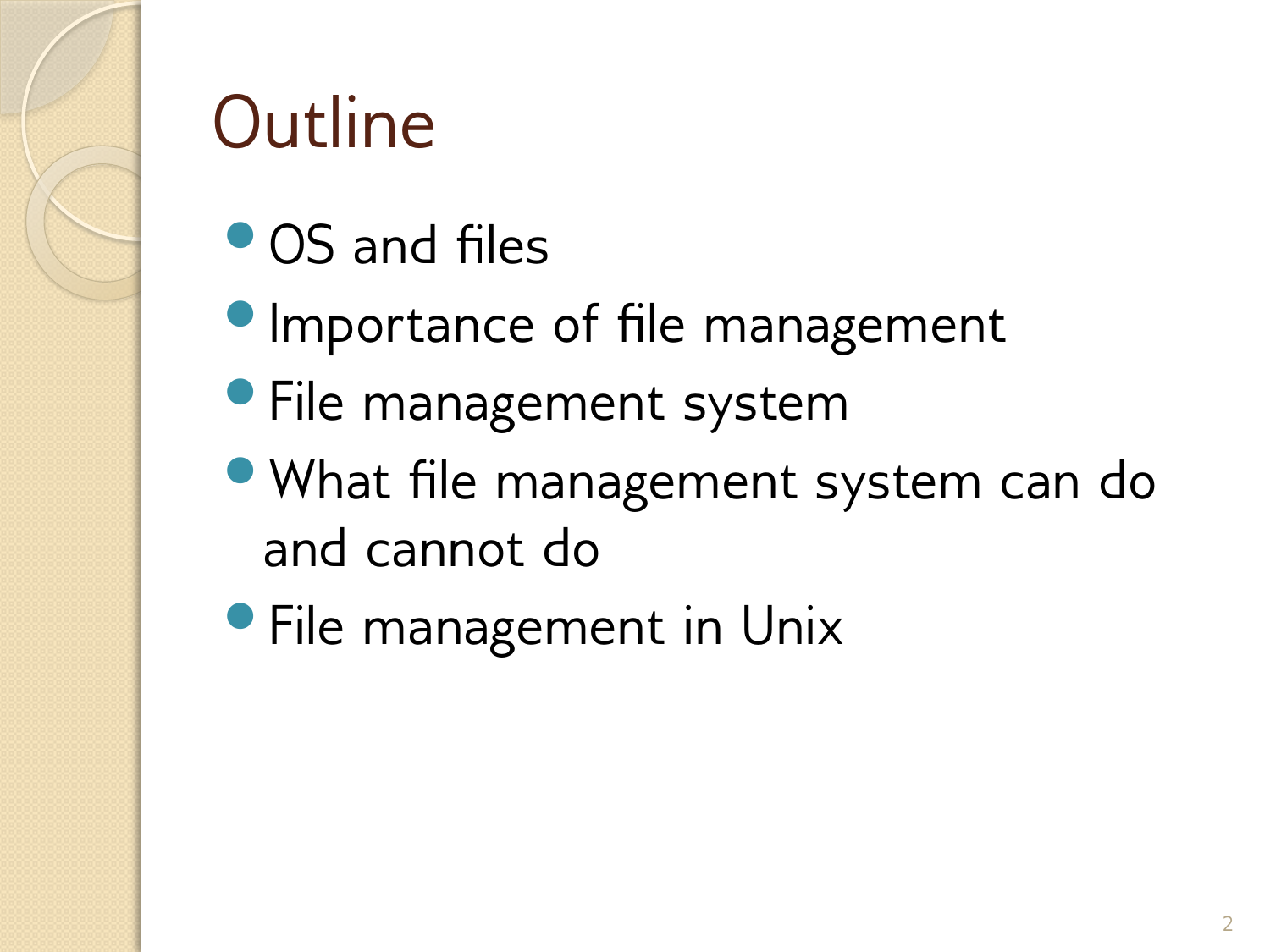

# Outline
OS and files
Importance of file management
File management system
What file management system can do and cannot do
File management in Unix

2